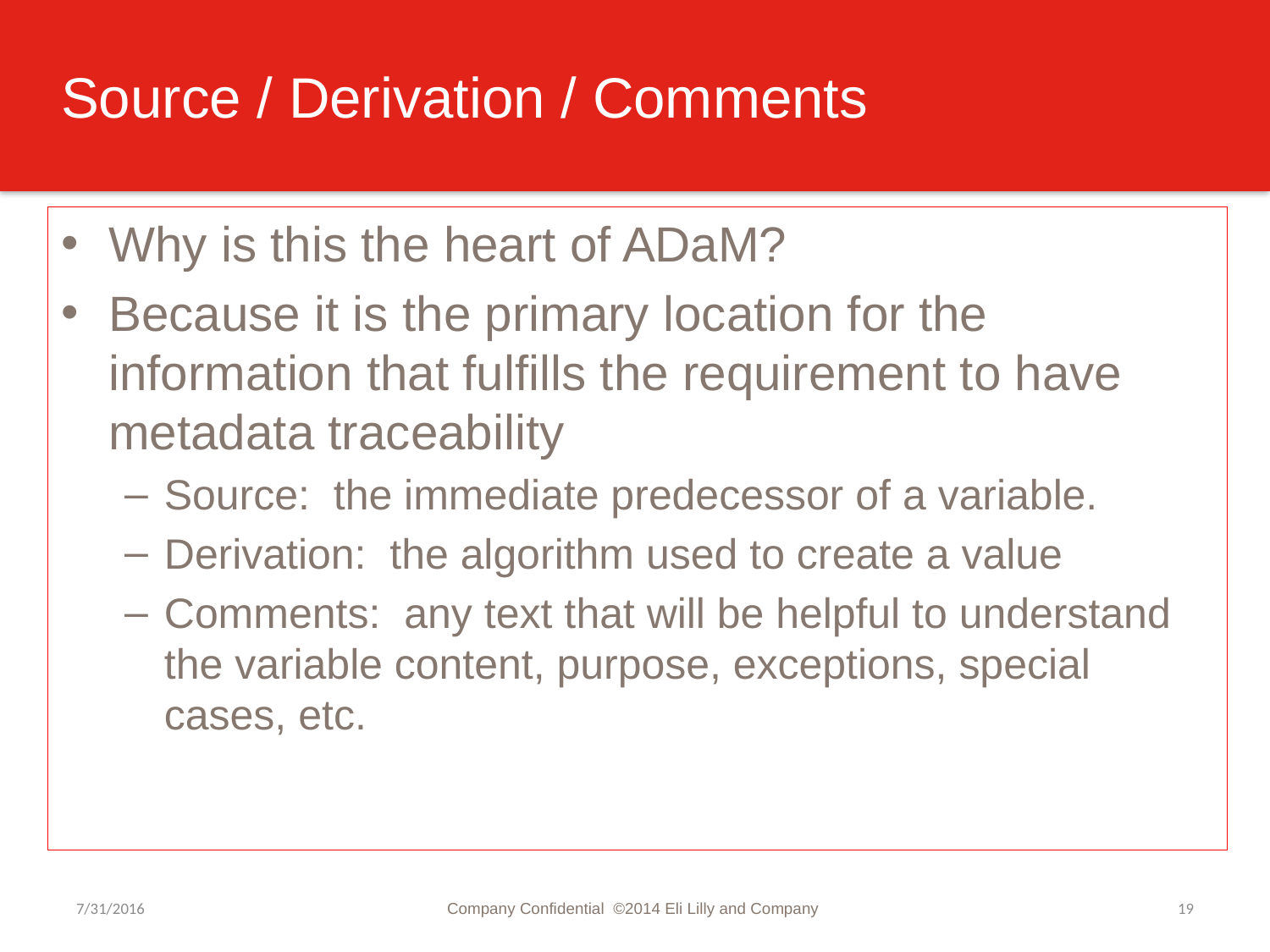

# Source / Derivation / Comments
Why is this the heart of ADaM?
Because it is the primary location for the information that fulfills the requirement to have metadata traceability
Source:  the immediate predecessor of a variable.
Derivation:  the algorithm used to create a value
Comments:  any text that will be helpful to understand the variable content, purpose, exceptions, special cases, etc.
7/31/2016
Company Confidential  ©2014 Eli Lilly and Company
19